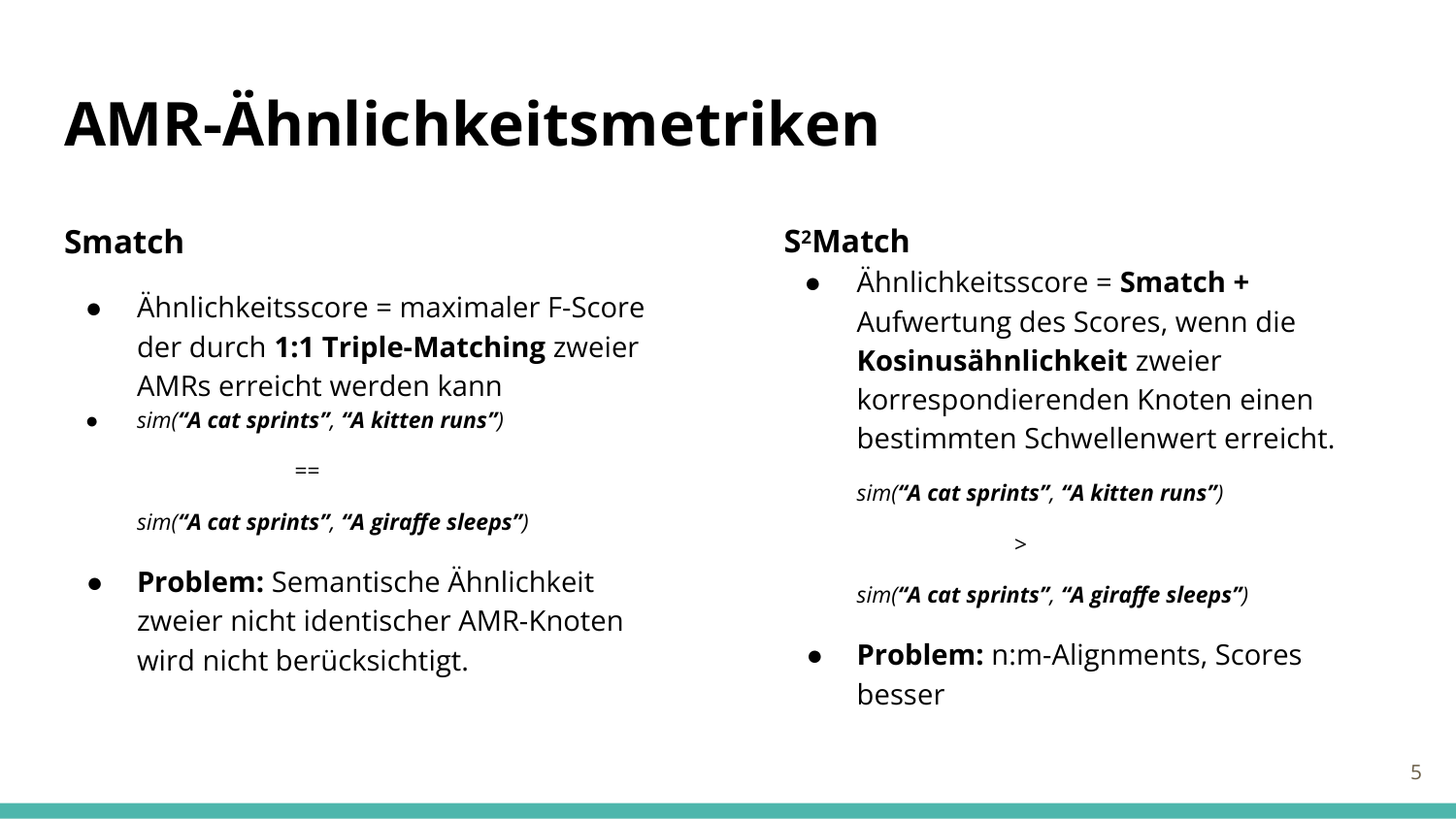

# AMR-Ähnlichkeitsmetriken
Smatch
Ähnlichkeitsscore = maximaler F-Score der durch 1:1 Triple-Matching zweier AMRs erreicht werden kann
sim(“A cat sprints”, “A kitten runs”)
                           ==
sim(“A cat sprints”, “A giraffe sleeps”)
Problem: Semantische Ähnlichkeit zweier nicht identischer AMR-Knoten wird nicht berücksichtigt.
S2Match
Ähnlichkeitsscore = Smatch + Aufwertung des Scores, wenn die Kosinusähnlichkeit zweier korrespondierenden Knoten einen bestimmten Schwellenwert erreicht.
sim(“A cat sprints”, “A kitten runs”)
                           >
sim(“A cat sprints”, “A giraffe sleeps”)
Problem: n:m-Alignments, Scores besser

5